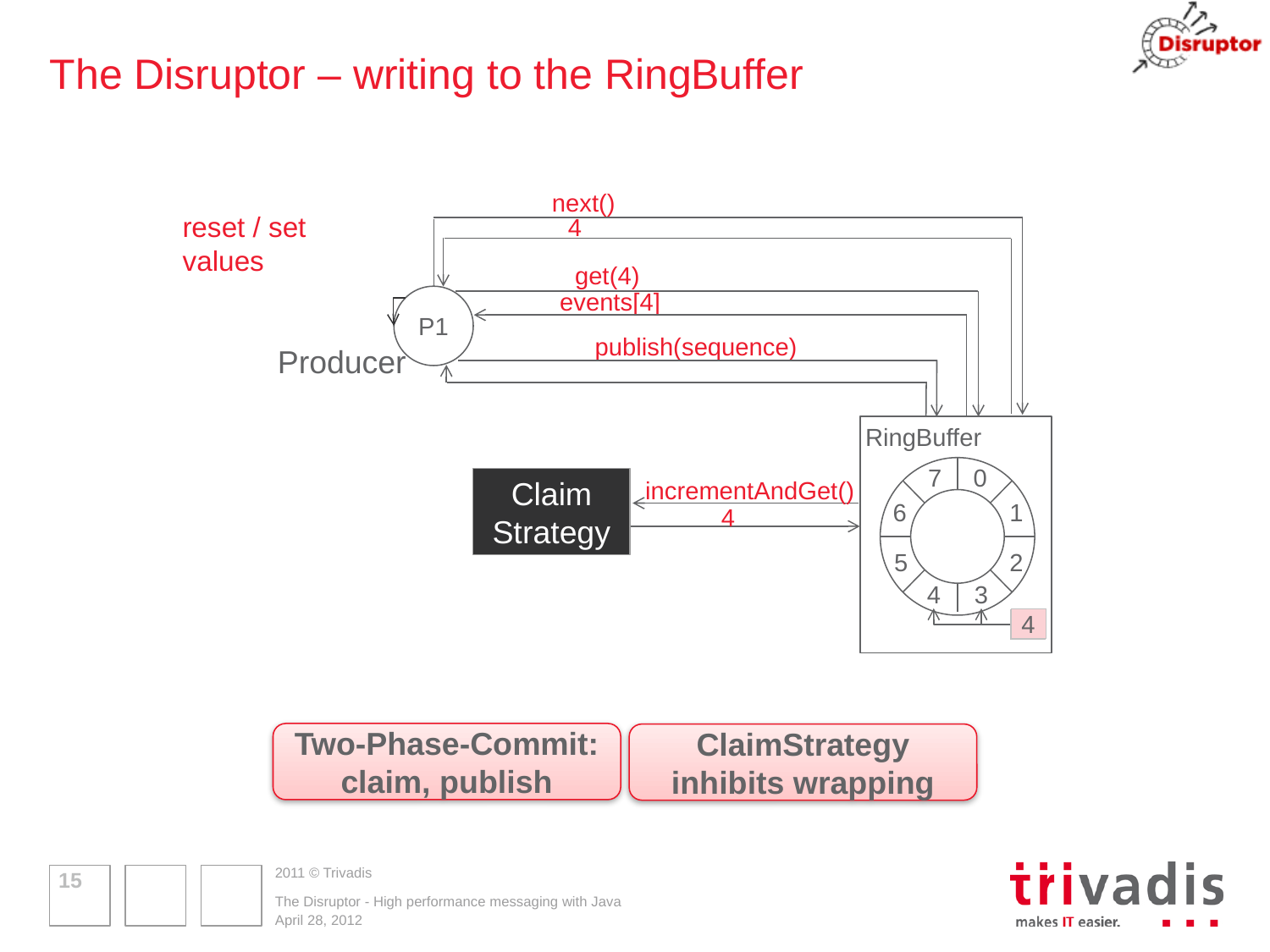

# The Disruptor – writing to the RingBuffer
next()
4
reset / set values
get(4)
events[4]
P1
publish(sequence)
Producer

RingBuffer

7
0
Claim
Strategy
incrementAndGet()
4

6
1
5
2
4
3
4
3
Two-Phase-Commit: claim, publish
ClaimStrategy inhibits wrapping
15
The Disruptor - High performance messaging with Java
April 28, 2012